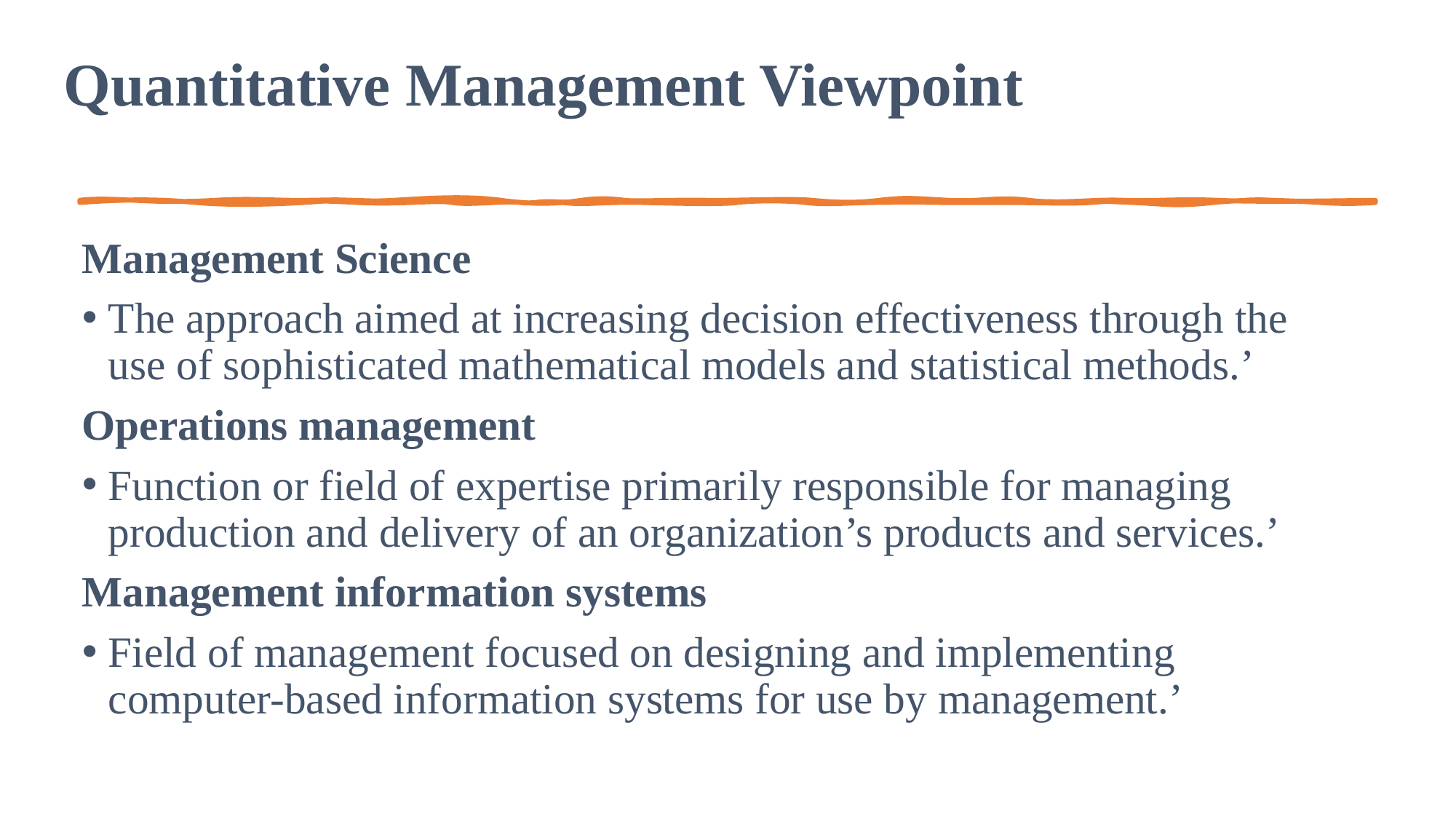

# Quantitative Management Viewpoint

Management Science
The approach aimed at increasing decision effectiveness through the use of sophisticated mathematical models and statistical methods.’
Operations management
Function or field of expertise primarily responsible for managing production and delivery of an organization’s products and services.’
Management information systems
Field of management focused on designing and implementing computer-based information systems for use by management.’